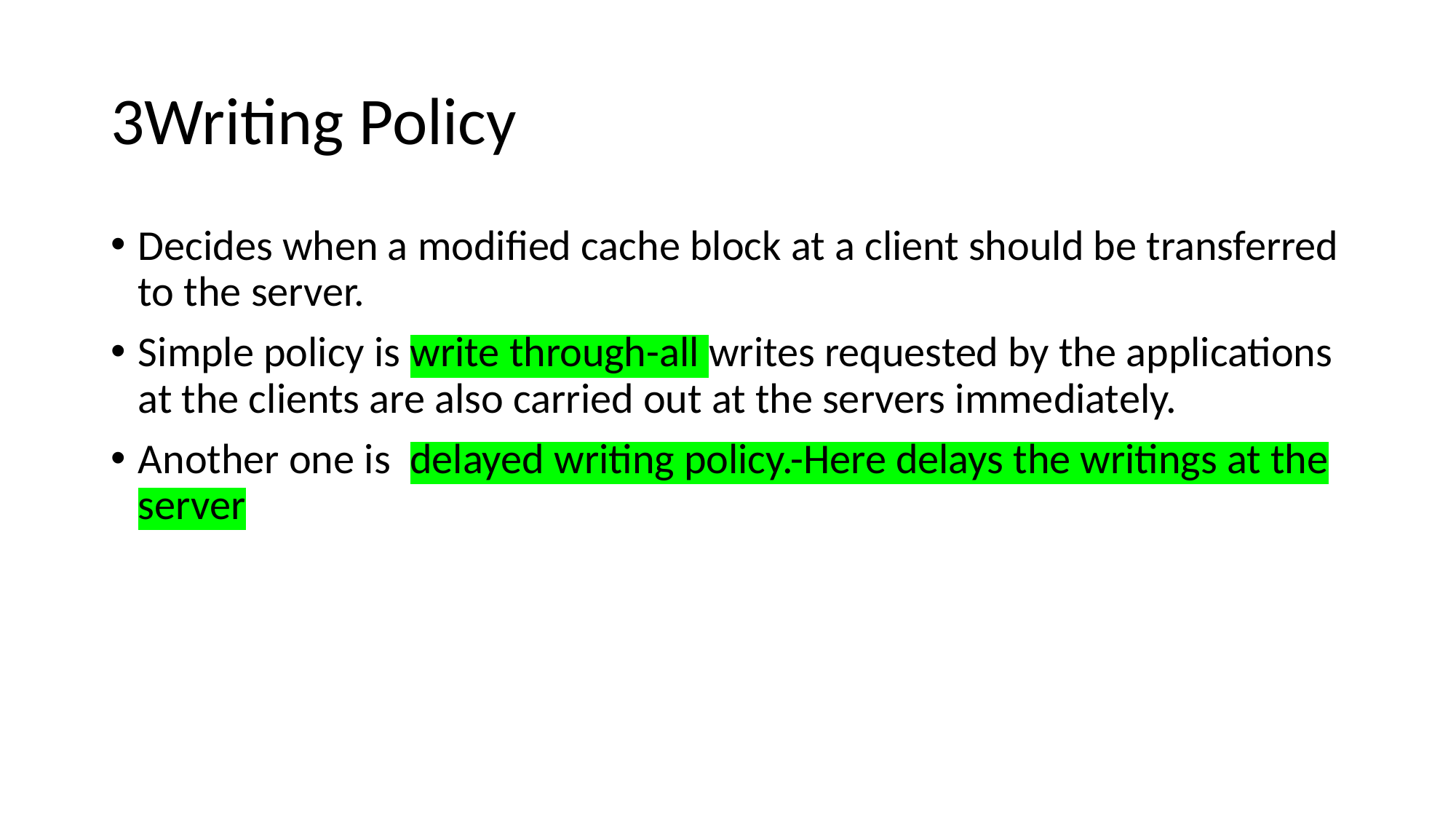

# 3Writing Policy
Decides when a modified cache block at a client should be transferred to the server.
Simple policy is write through-all writes requested by the applications at the clients are also carried out at the servers immediately.
Another one is  delayed writing policy.-Here delays the writings at the server